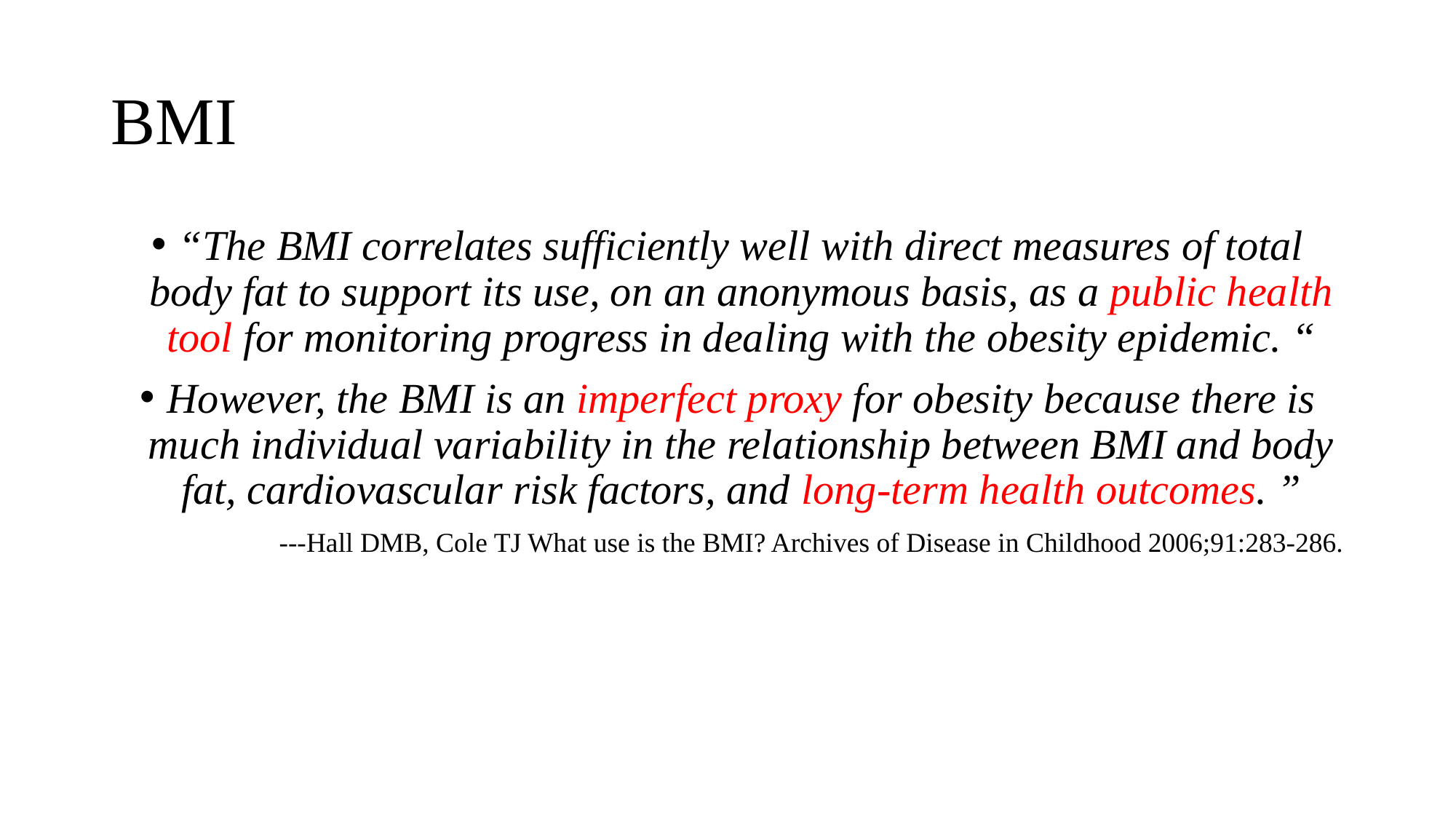

# BMI
“The BMI correlates sufficiently well with direct measures of total body fat to support its use, on an anonymous basis, as a public health tool for monitoring progress in dealing with the obesity epidemic. “
However, the BMI is an imperfect proxy for obesity because there is much individual variability in the relationship between BMI and body fat, cardiovascular risk factors, and long-term health outcomes. ”
---Hall DMB, Cole TJ What use is the BMI? Archives of Disease in Childhood 2006;91:283-286.